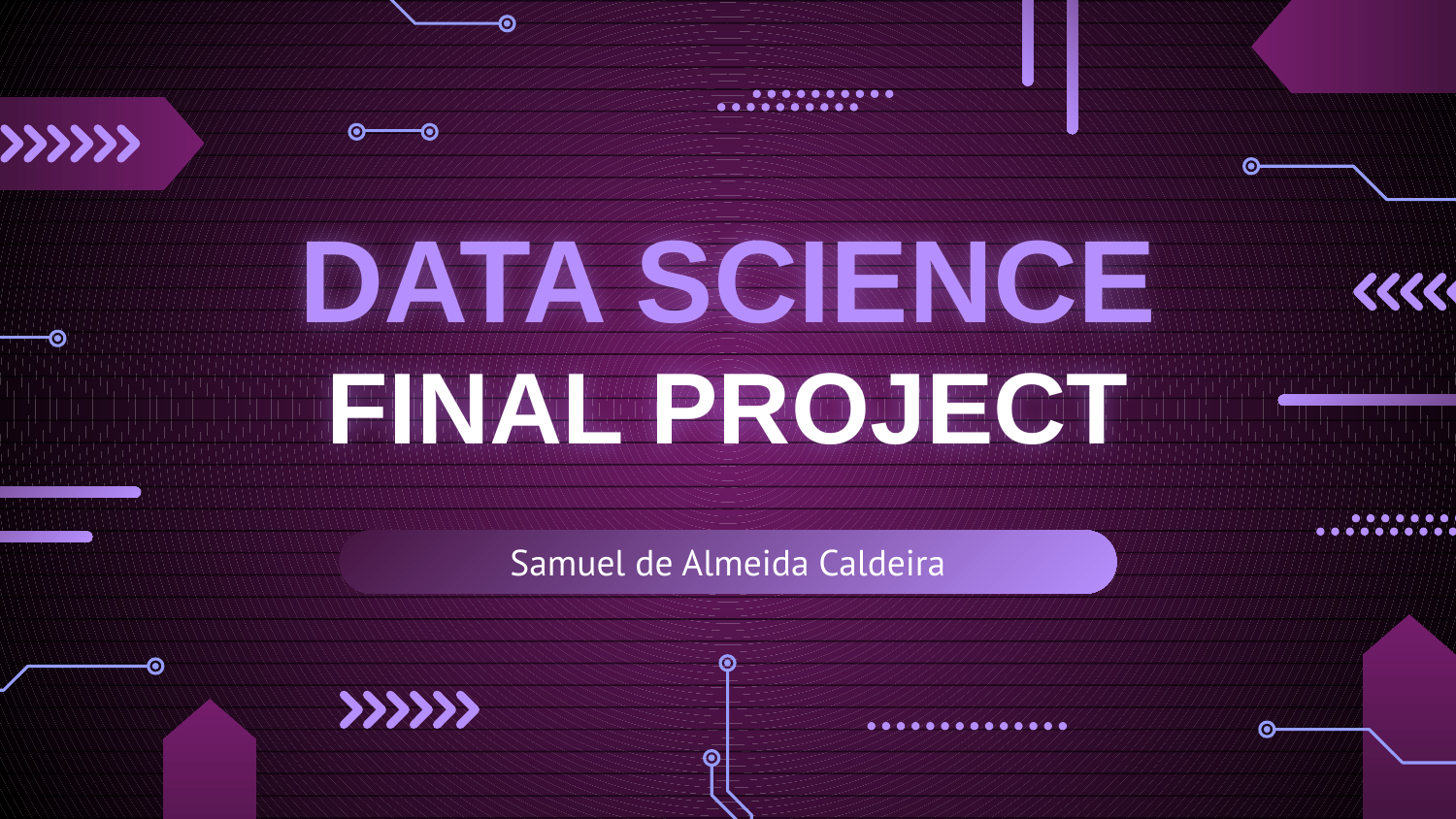

# DATA SCIENCE FINAL PROJECT

Samuel de Almeida Caldeira